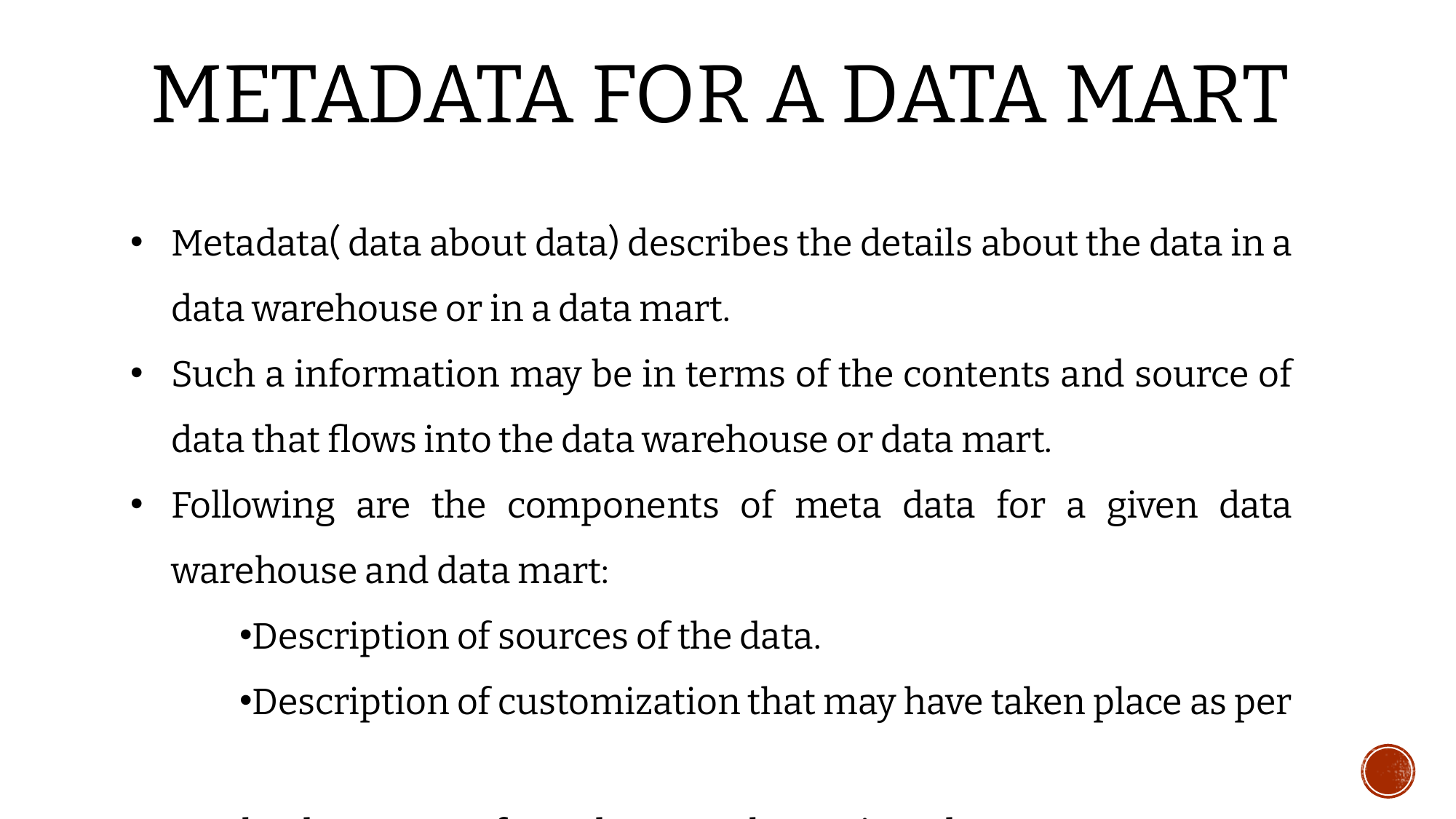

# Metadata for a data mart
Metadata( data about data) describes the details about the data in a data warehouse or in a data mart.
Such a information may be in terms of the contents and source of data that flows into the data warehouse or data mart.
Following are the components of meta data for a given data warehouse and data mart:
Description of sources of the data.
Description of customization that may have taken place as per
        the data passes from data warehouse into data mart.